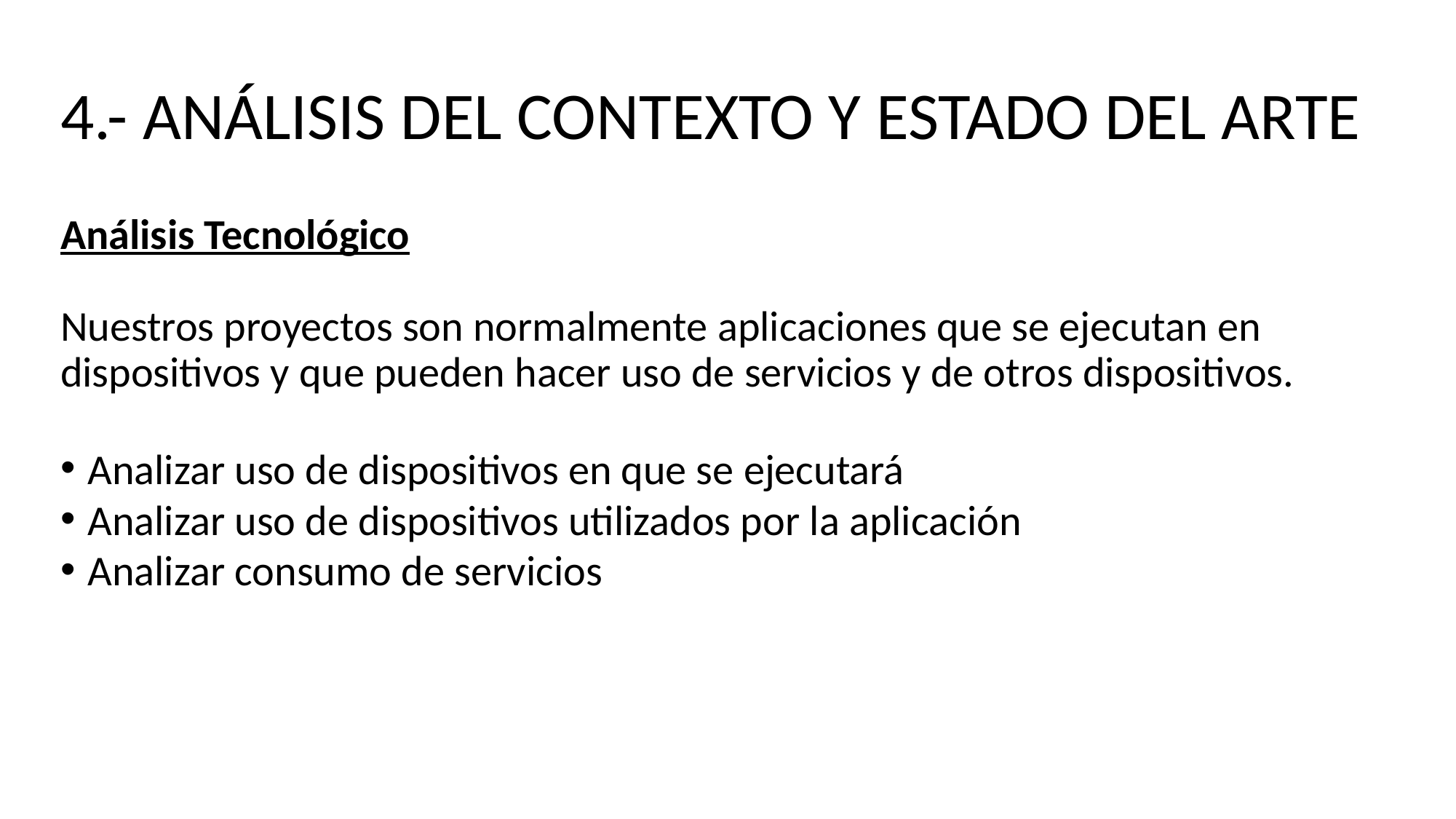

# 4.- ANÁLISIS DEL CONTEXTO Y ESTADO DEL ARTE
Análisis Tecnológico

Nuestros proyectos son normalmente aplicaciones que se ejecutan en dispositivos y que pueden hacer uso de servicios y de otros dispositivos.

Analizar uso de dispositivos en que se ejecutará
Analizar uso de dispositivos utilizados por la aplicación
Analizar consumo de servicios